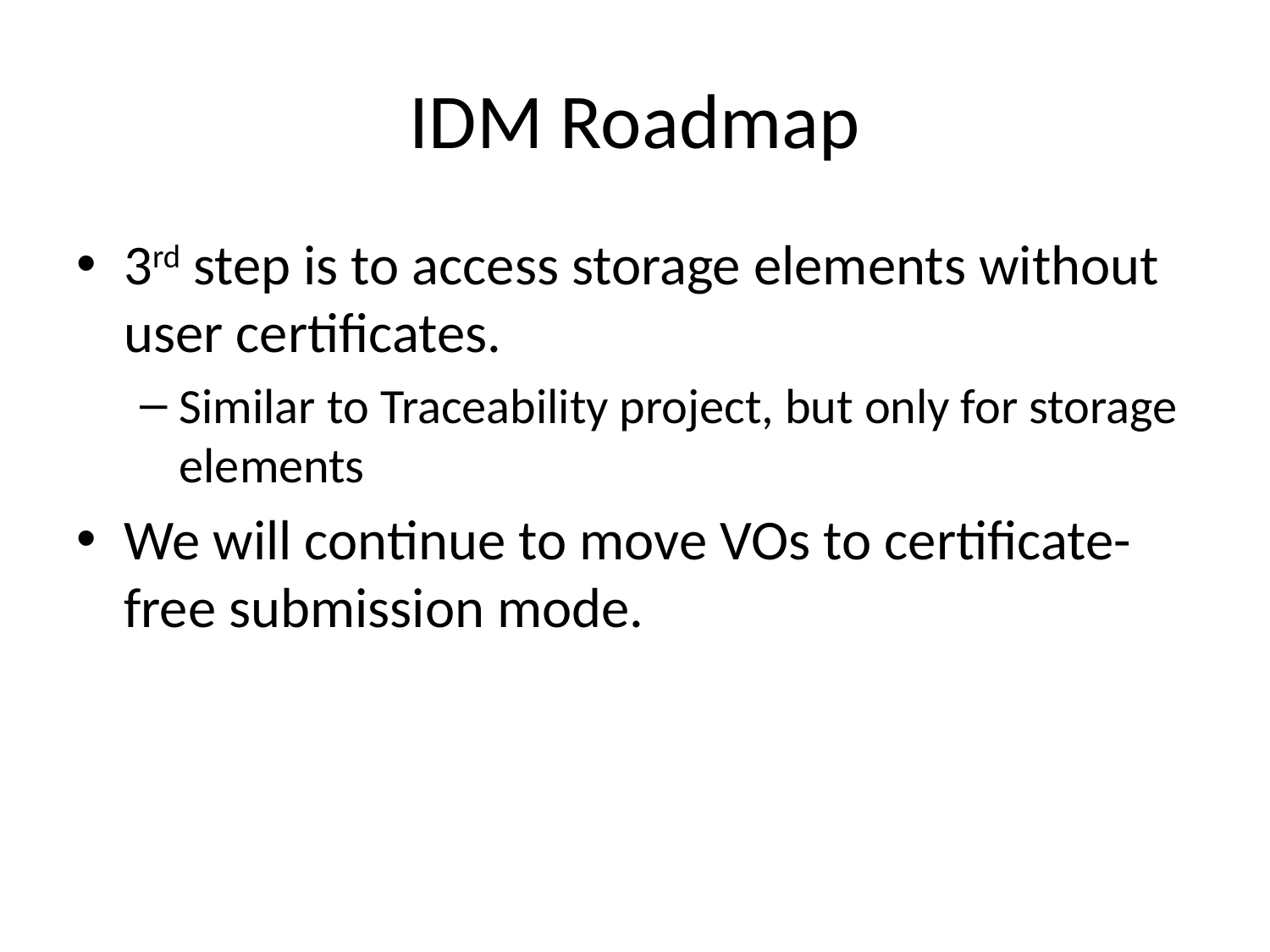

# IDM Roadmap
3rd step is to access storage elements without user certificates.
Similar to Traceability project, but only for storage elements
We will continue to move VOs to certificate-free submission mode.